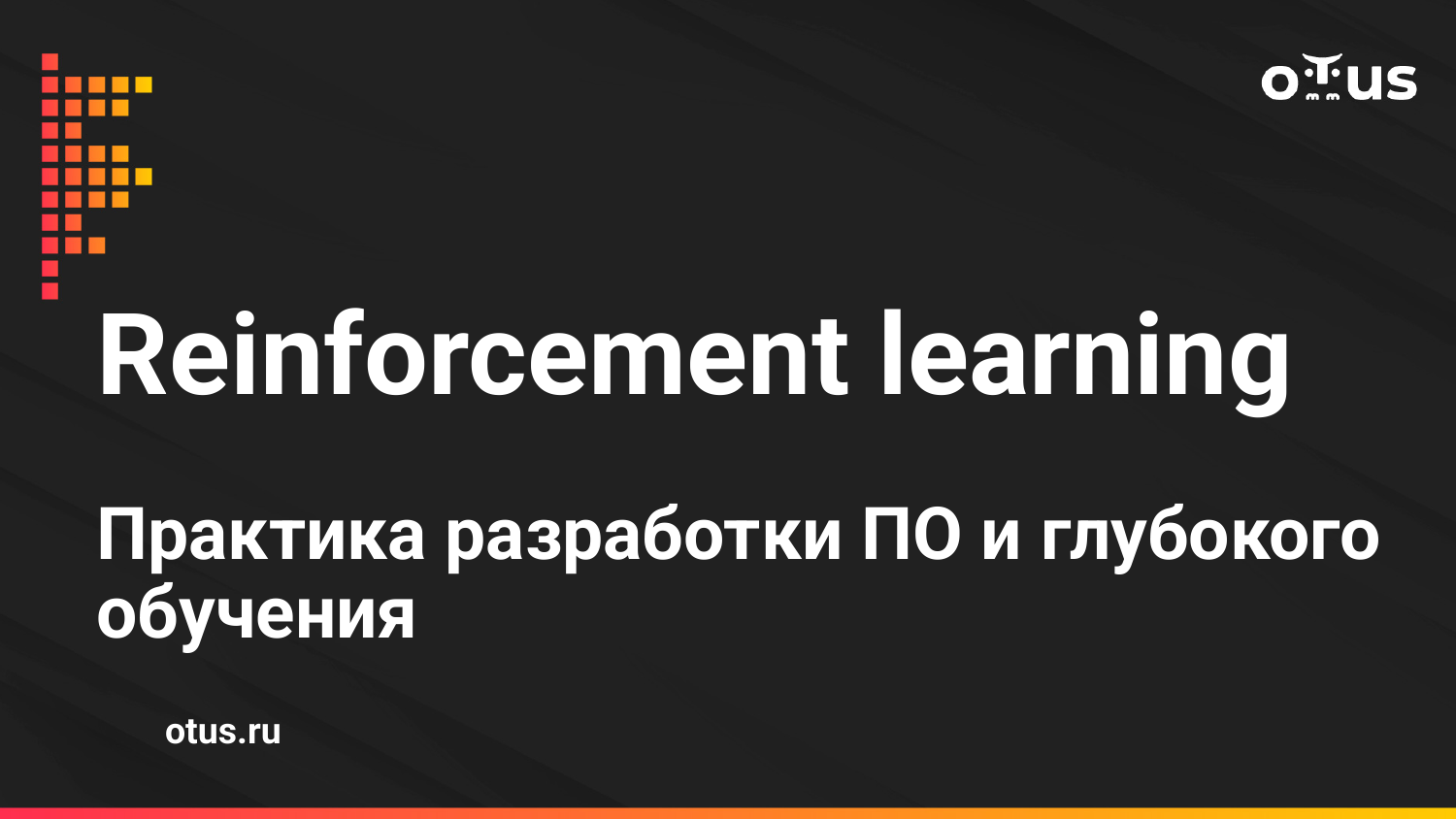

# Reinforcement learning

Практика разработки ПО и глубокого обучения
otus.ru